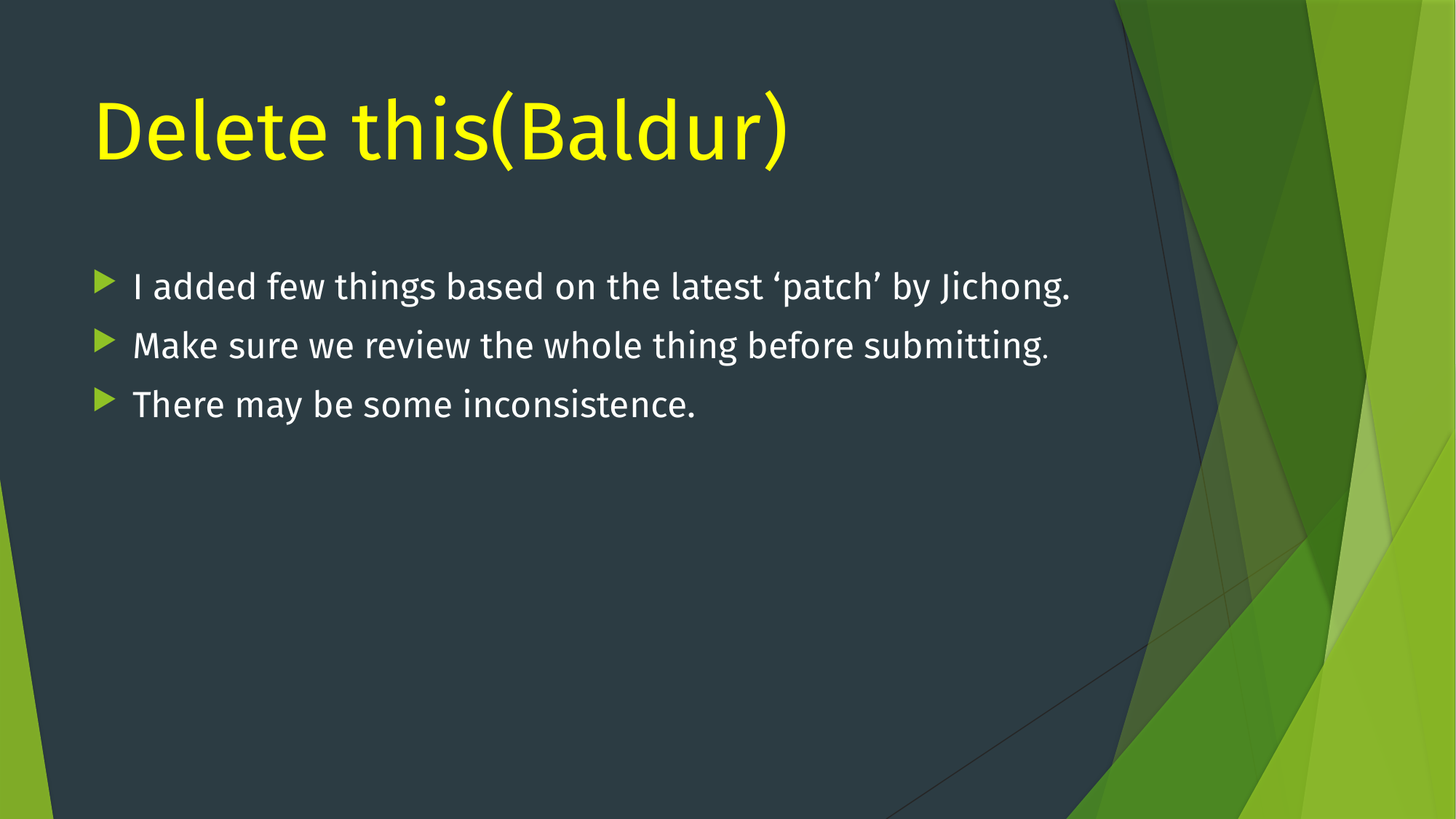

# Delete this(Baldur)
I added few things based on the latest ‘patch’ by Jichong.
Make sure we review the whole thing before submitting.
There may be some inconsistence.